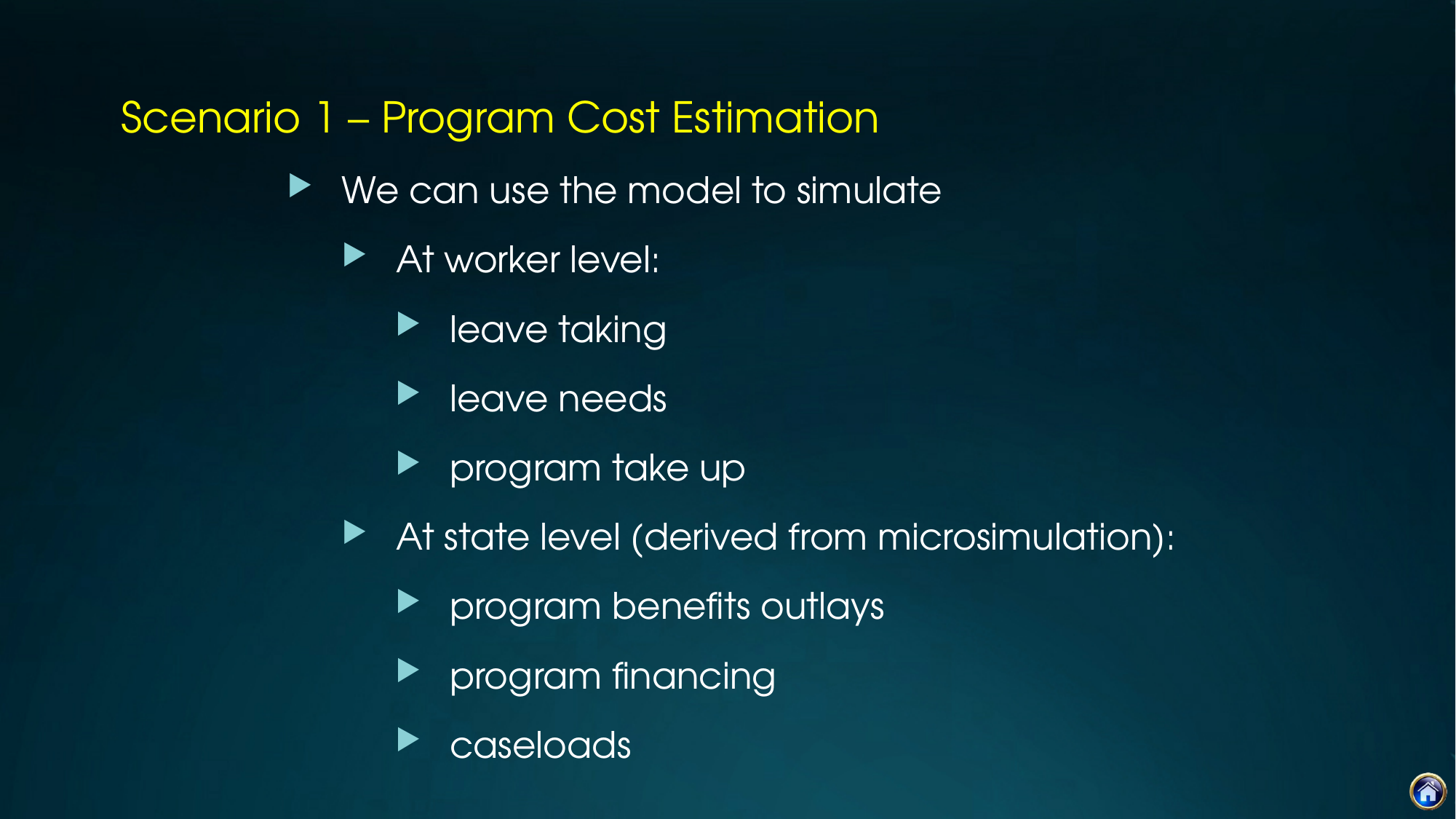

Scenario 1 – Program Cost Estimation
We can use the model to simulate
At worker level:
leave taking
leave needs
program take up
At state level (derived from microsimulation):
program benefits outlays
program financing
caseloads